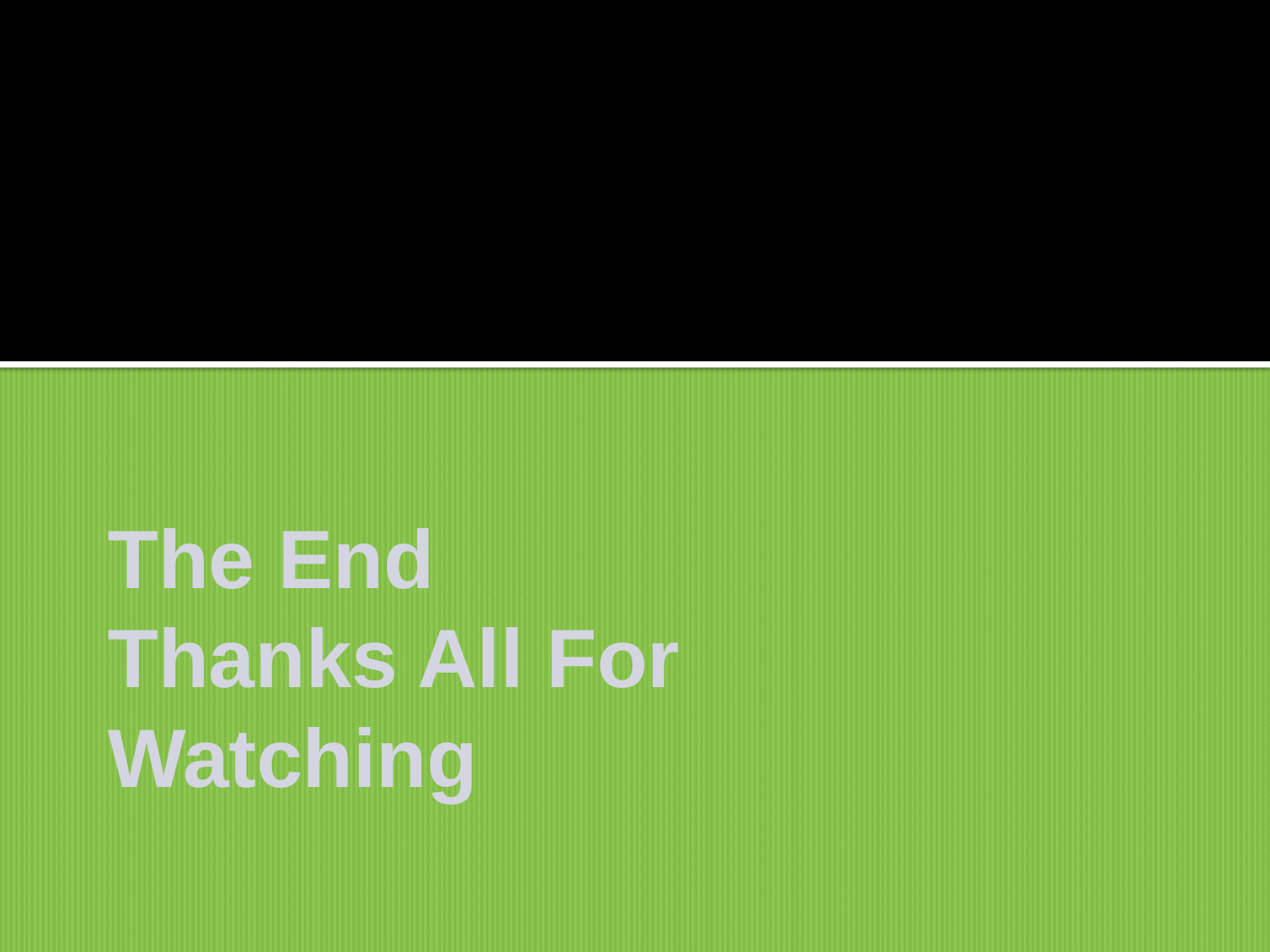

# The End Thanks All For Watching